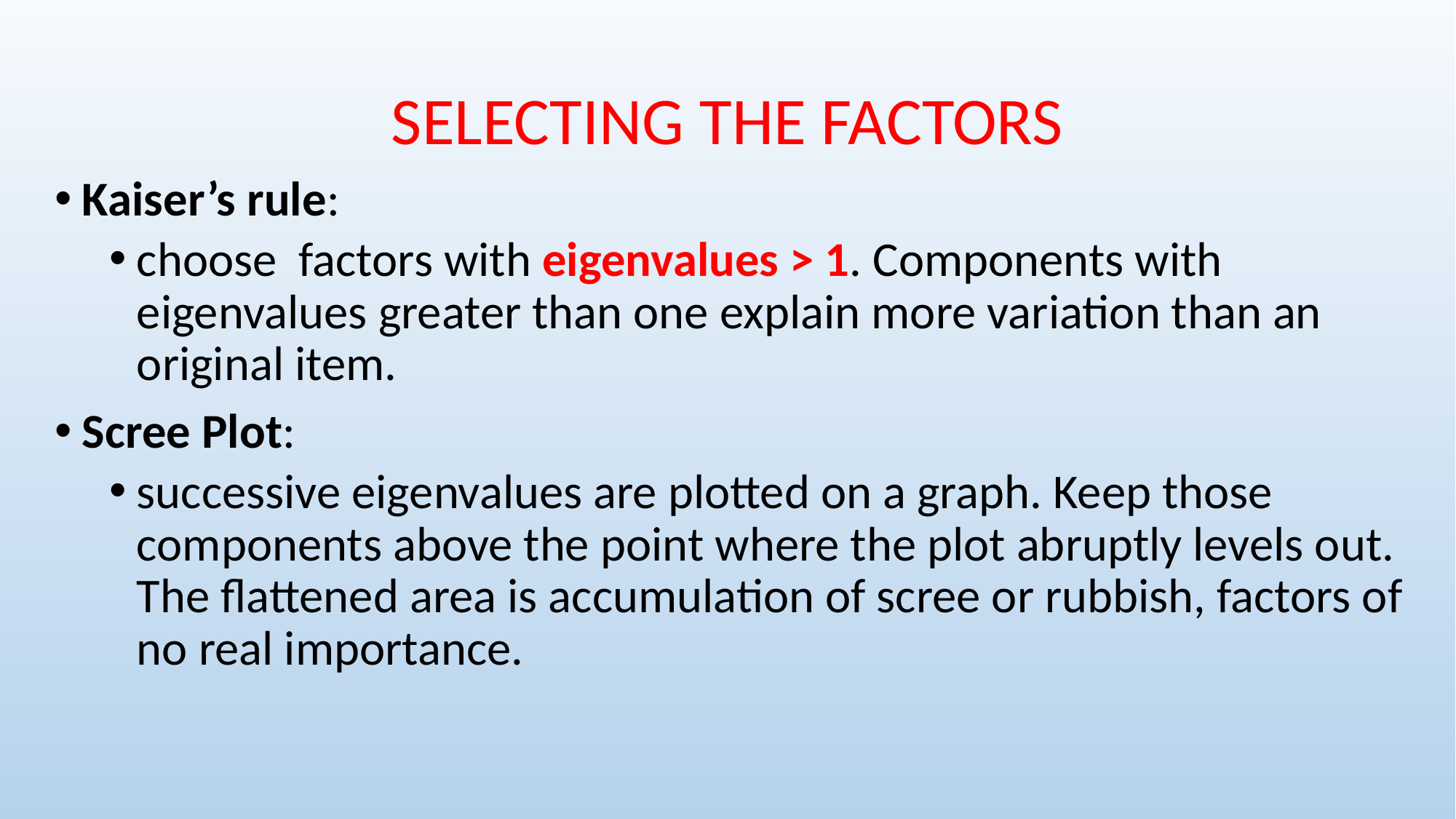

# SELECTING THE FACTORS
Kaiser’s rule:
choose  factors with eigenvalues > 1. Components with eigenvalues greater than one explain more variation than an original item.
Scree Plot:
successive eigenvalues are plotted on a graph. Keep those components above the point where the plot abruptly levels out. The flattened area is accumulation of scree or rubbish, factors of no real importance.